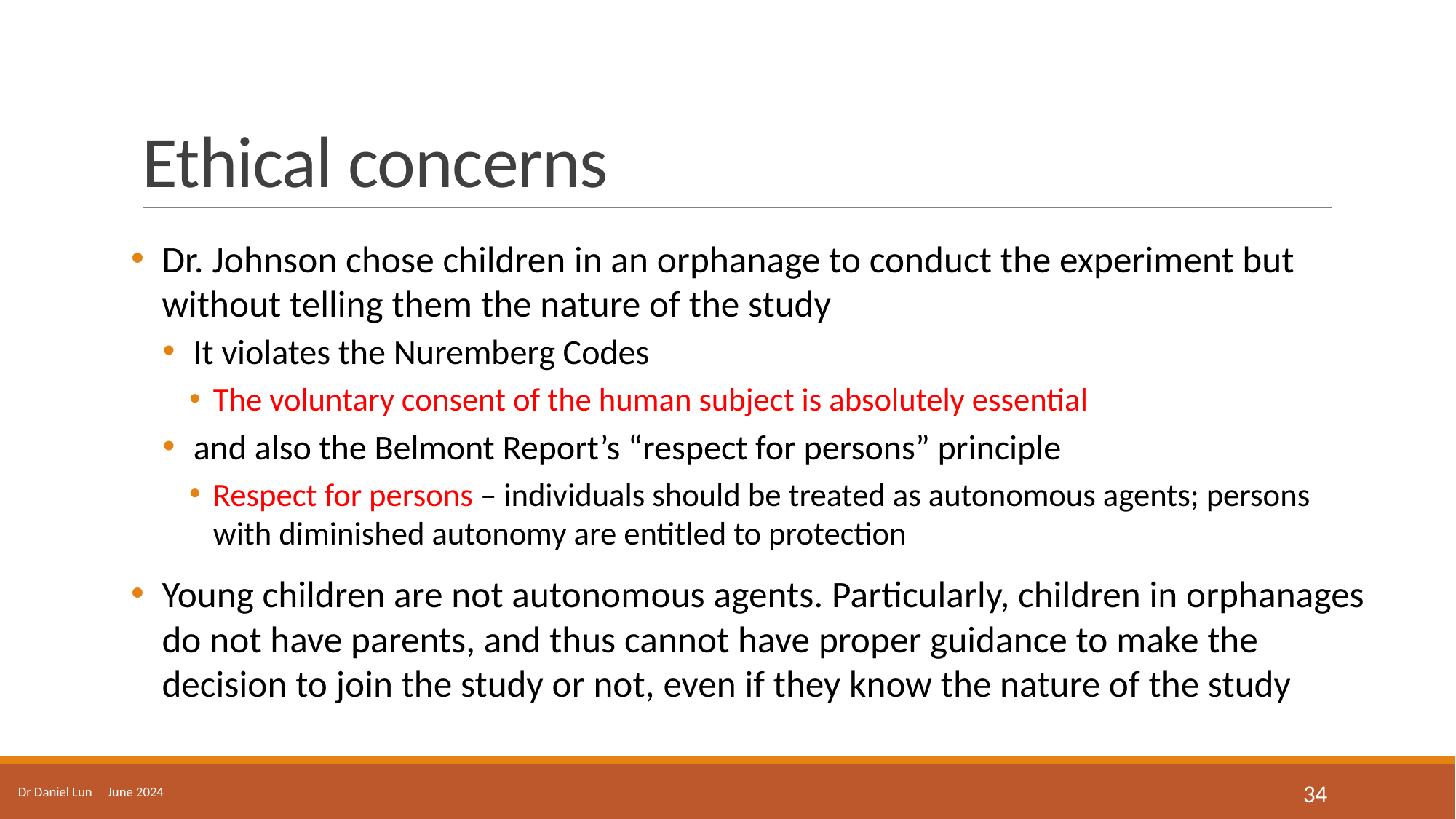

# Ethical concerns
Dr. Johnson chose children in an orphanage to conduct the experiment but without telling them the nature of the study
It violates the Nuremberg Codes
The voluntary consent of the human subject is absolutely essential
and also the Belmont Report’s “respect for persons” principle
Respect for persons – individuals should be treated as autonomous agents; persons with diminished autonomy are entitled to protection
Young children are not autonomous agents. Particularly, children in orphanages do not have parents, and thus cannot have proper guidance to make the decision to join the study or not, even if they know the nature of the study
Dr Daniel Lun     June 2024
34